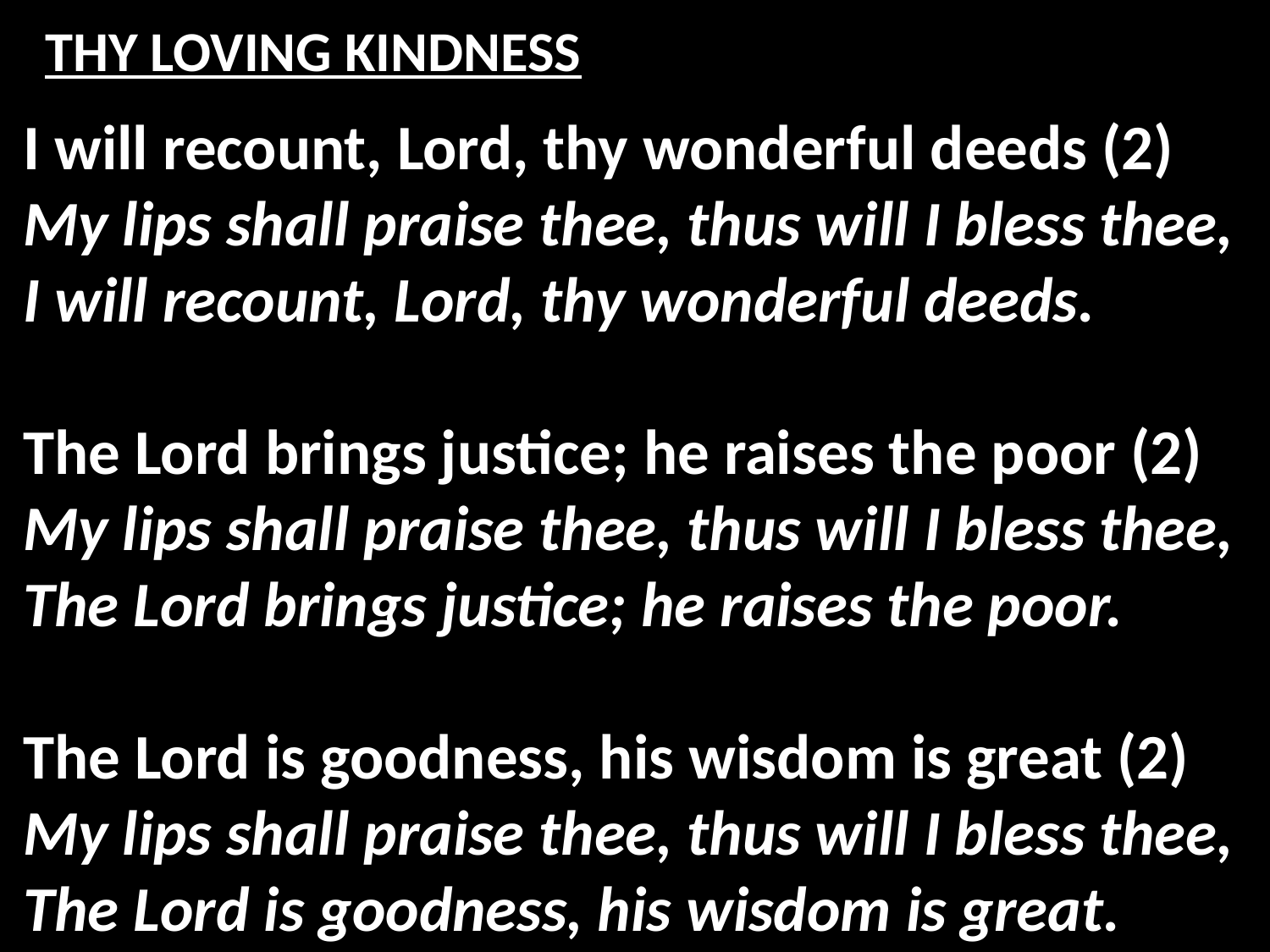

# THY LOVING KINDNESS
I will recount, Lord, thy wonderful deeds (2)
My lips shall praise thee, thus will I bless thee,
I will recount, Lord, thy wonderful deeds.

The Lord brings justice; he raises the poor (2)
My lips shall praise thee, thus will I bless thee,
The Lord brings justice; he raises the poor.

The Lord is goodness, his wisdom is great (2)
My lips shall praise thee, thus will I bless thee,
The Lord is goodness, his wisdom is great.